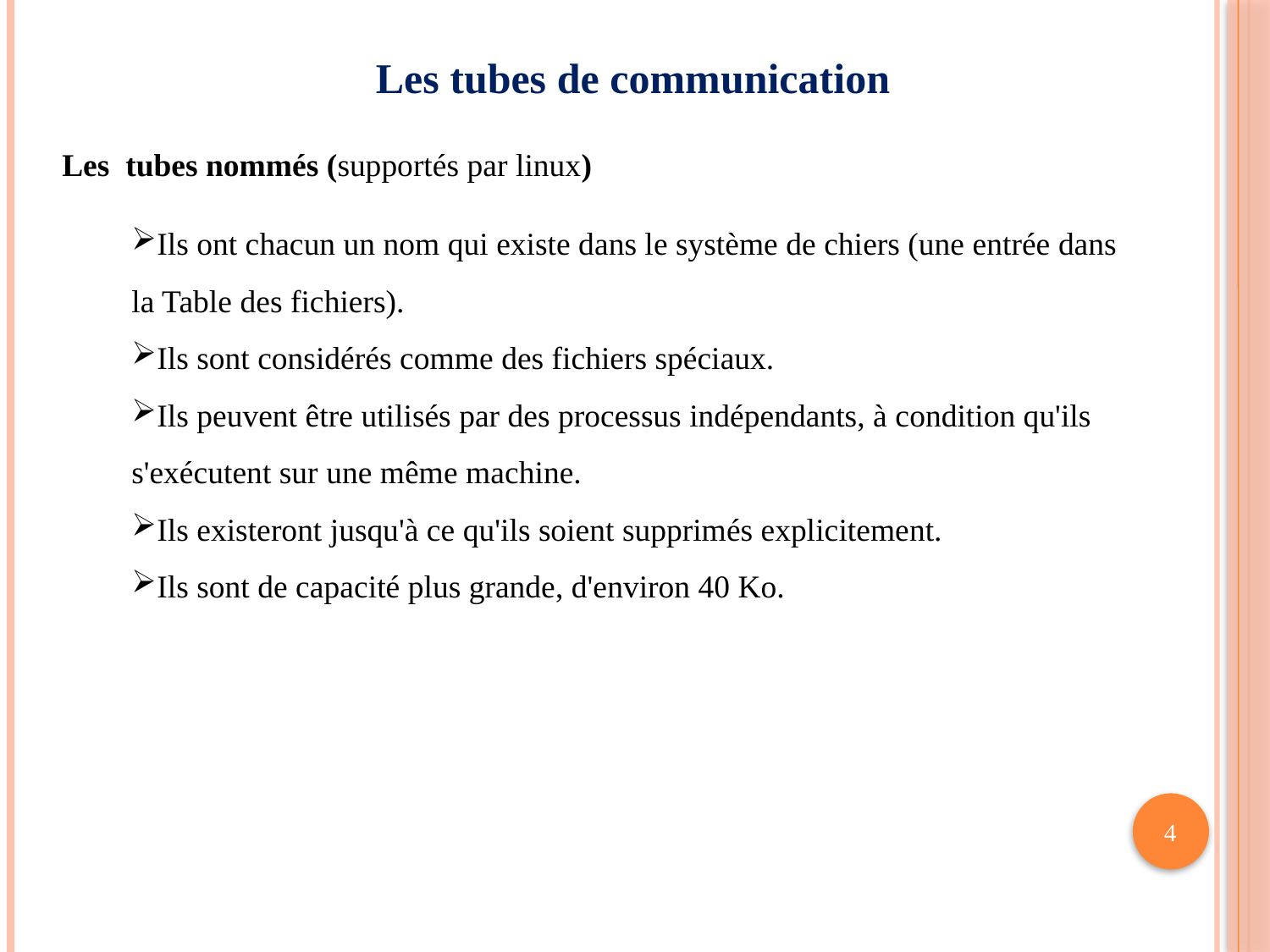

# Les tubes de communication
Les  tubes nommés (supportés par linux)
Ils ont chacun un nom qui existe dans le système de chiers (une entrée dans la Table des fichiers).
Ils sont considérés comme des fichiers spéciaux.
Ils peuvent être utilisés par des processus indépendants, à condition qu'ils s'exécutent sur une même machine.
Ils existeront jusqu'à ce qu'ils soient supprimés explicitement.
Ils sont de capacité plus grande, d'environ 40 Ko.
4